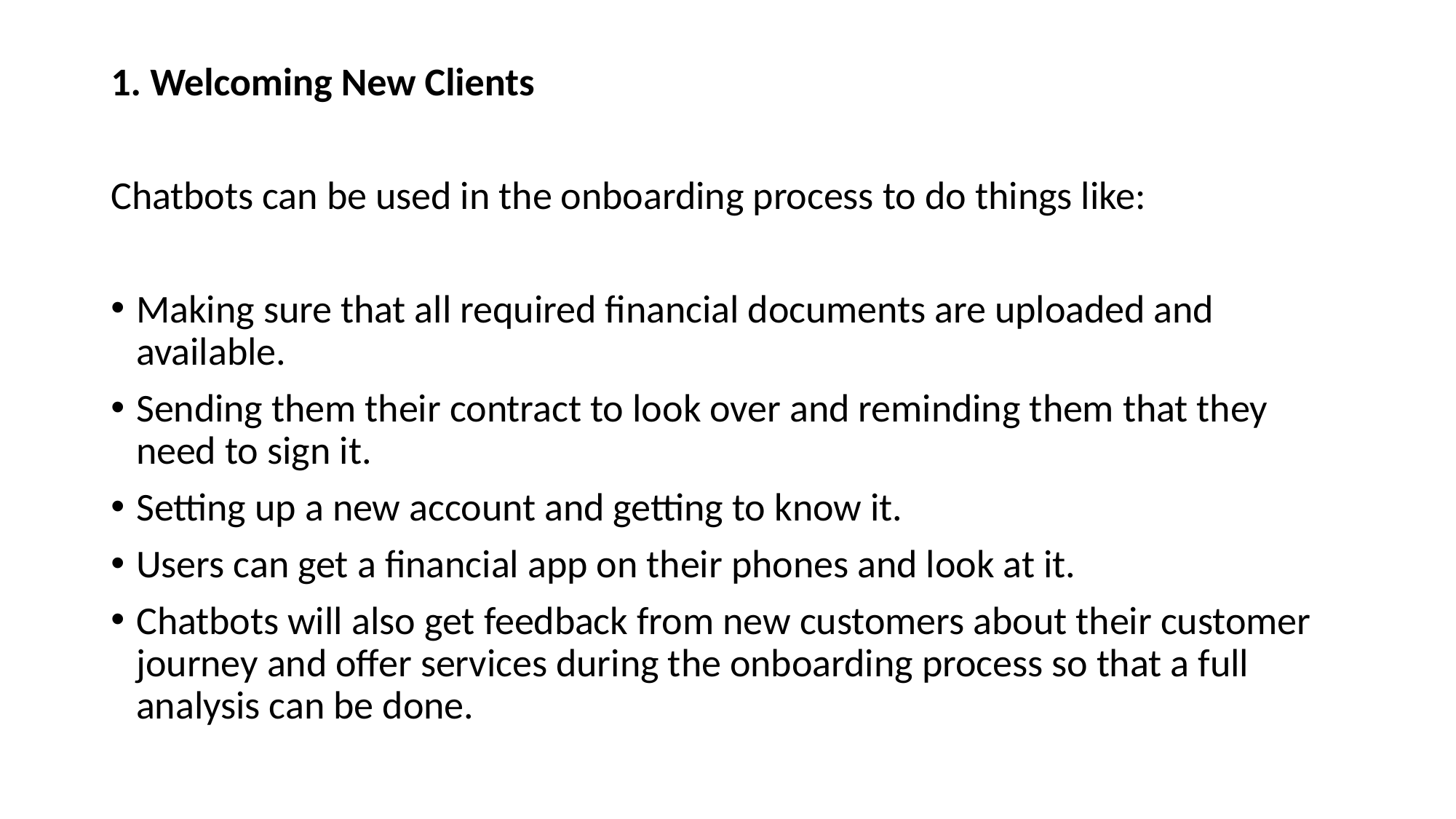

1. Welcoming New Clients

Chatbots can be used in the onboarding process to do things like:

Making sure that all required financial documents are uploaded and available.
Sending them their contract to look over and reminding them that they need to sign it.
Setting up a new account and getting to know it.
Users can get a financial app on their phones and look at it.
Chatbots will also get feedback from new customers about their customer journey and offer services during the onboarding process so that a full analysis can be done.